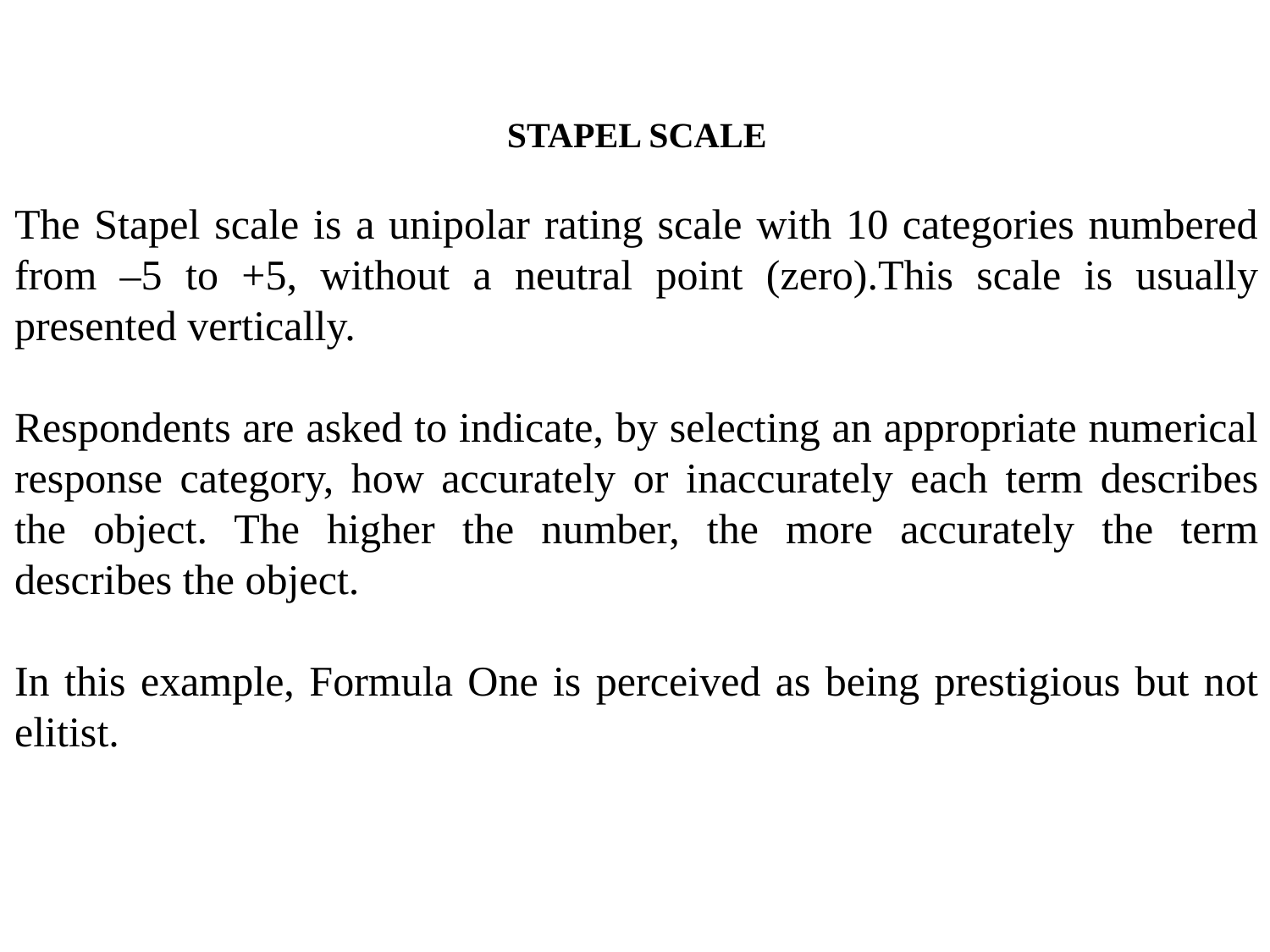

STAPEL SCALE

The Stapel scale is a unipolar rating scale with 10 categories numbered from –5 to +5, without a neutral point (zero).This scale is usually presented vertically.

Respondents are asked to indicate, by selecting an appropriate numerical response category, how accurately or inaccurately each term describes the object. The higher the number, the more accurately the term describes the object.

In this example, Formula One is perceived as being prestigious but not elitist.